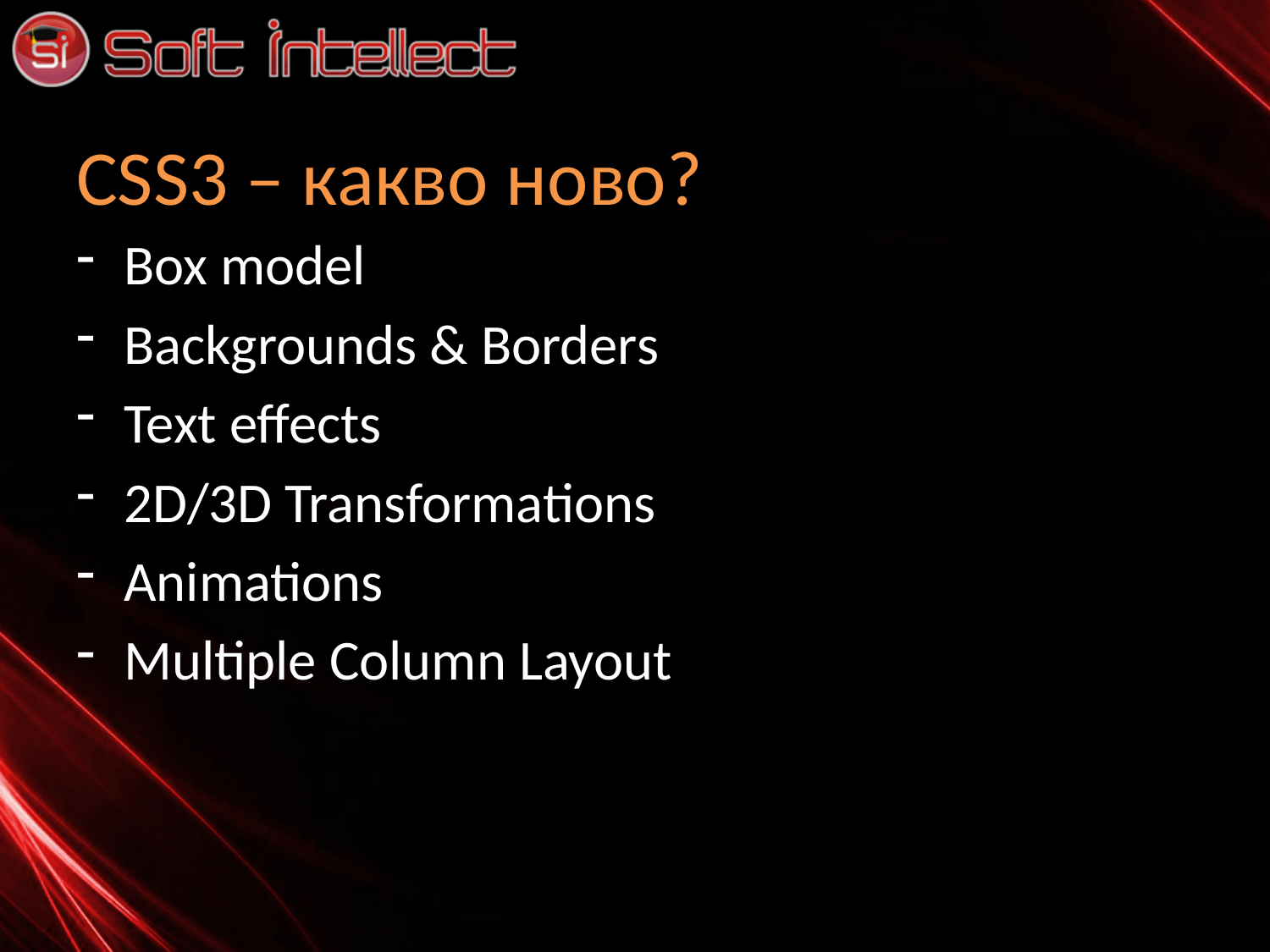

# CSS3 – какво ново?
Box model
Backgrounds & Borders
Text effects
2D/3D Transformations
Animations
Multiple Column Layout